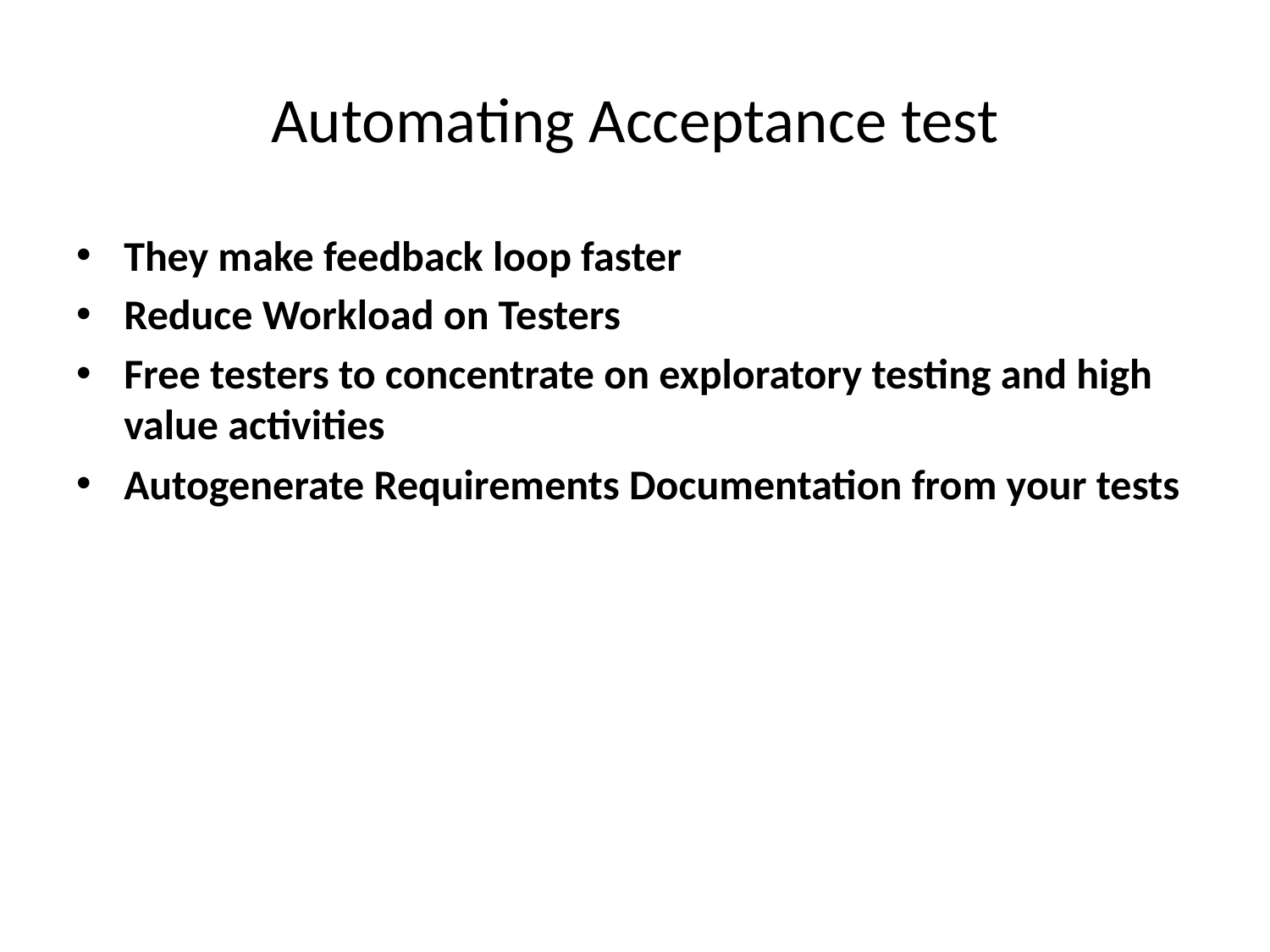

# Automating Acceptance test
They make feedback loop faster
Reduce Workload on Testers
Free testers to concentrate on exploratory testing and high value activities
Autogenerate Requirements Documentation from your tests